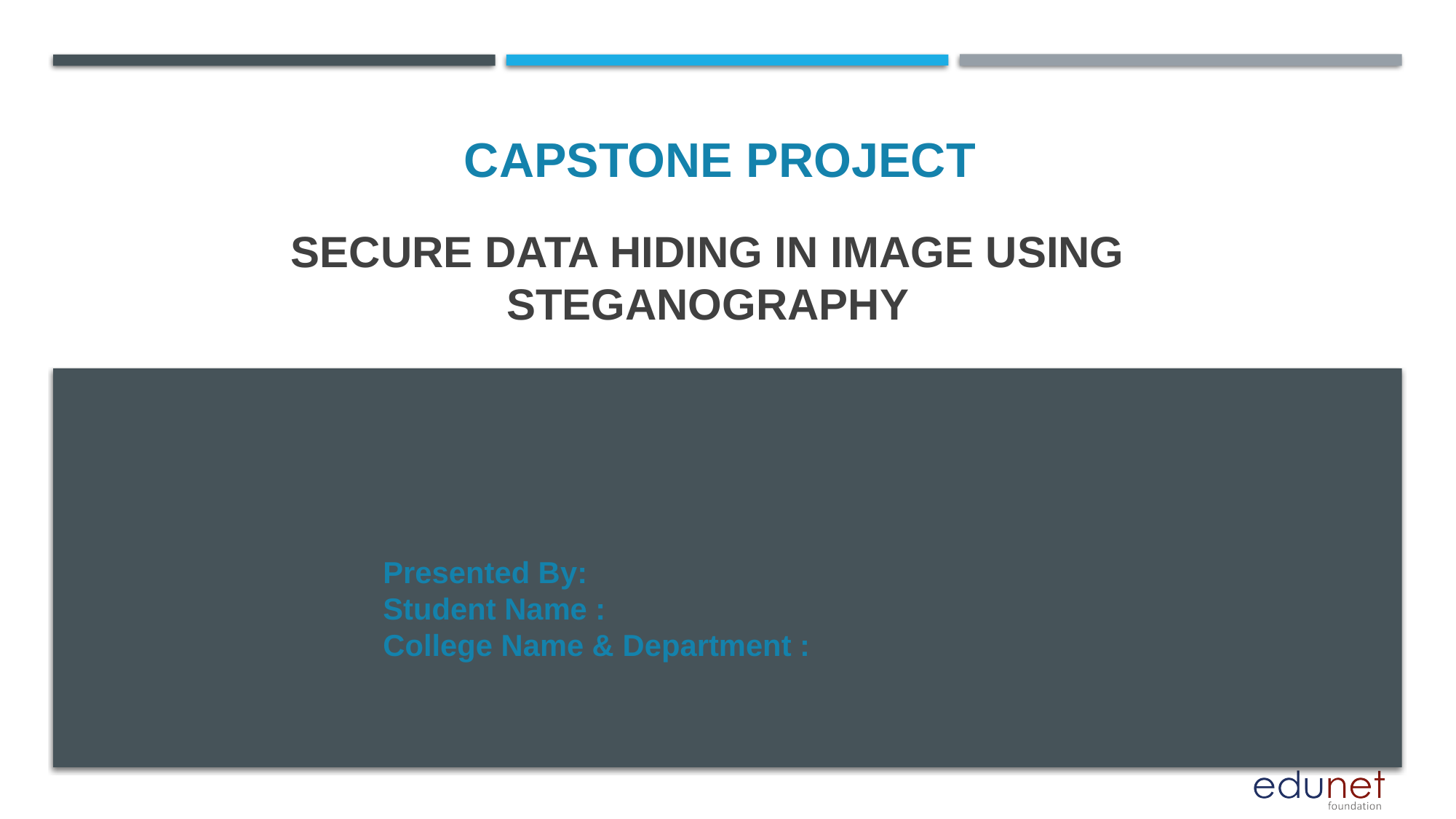

CAPSTONE PROJECT
# Secure Data Hiding in Image Using Steganography
Presented By:
Student Name :
College Name & Department :